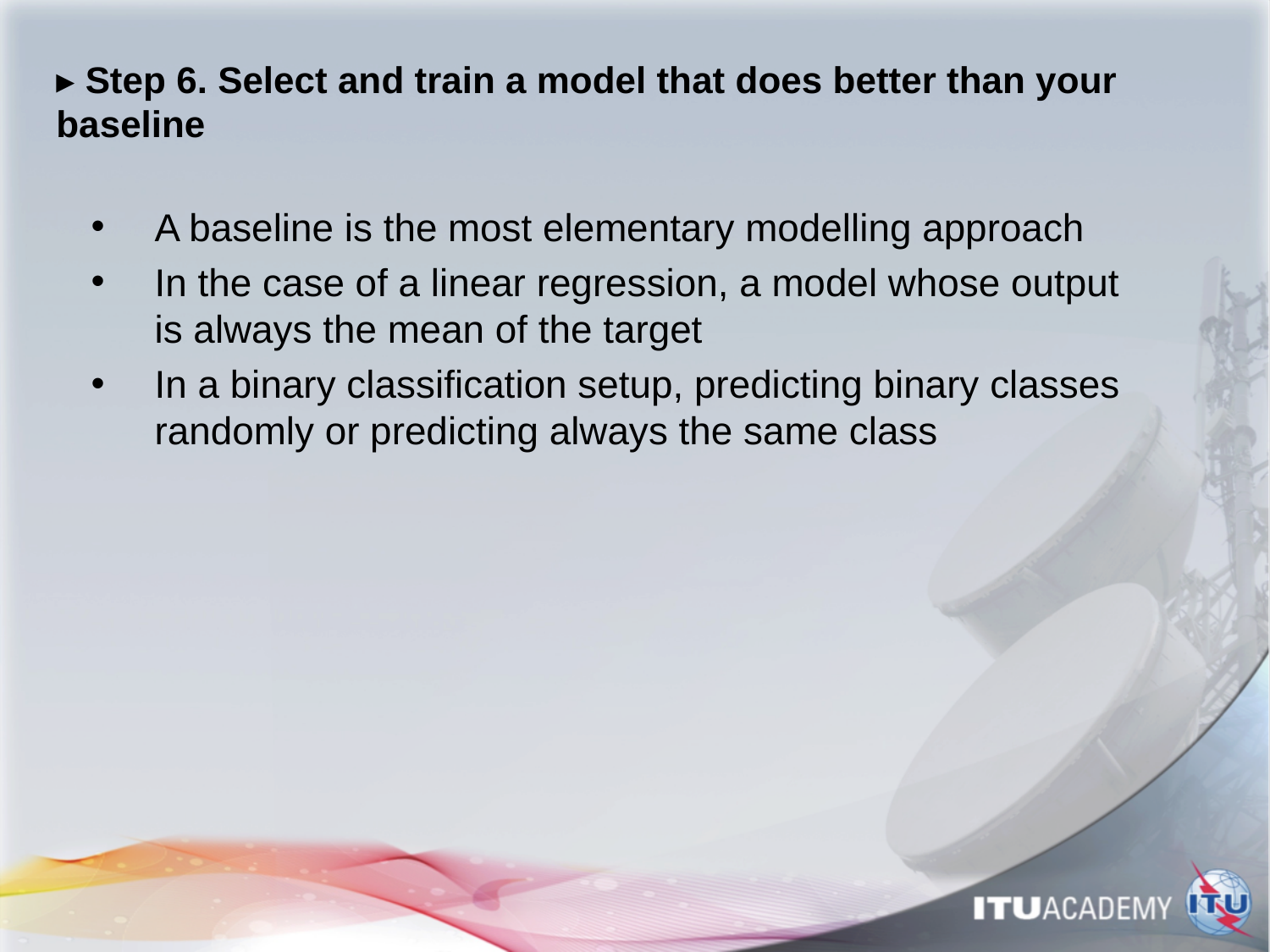

# ▸ Step 6. Select and train a model that does better than your baseline
A baseline is the most elementary modelling approach
In the case of a linear regression, a model whose output is always the mean of the target
In a binary classification setup, predicting binary classes randomly or predicting always the same class